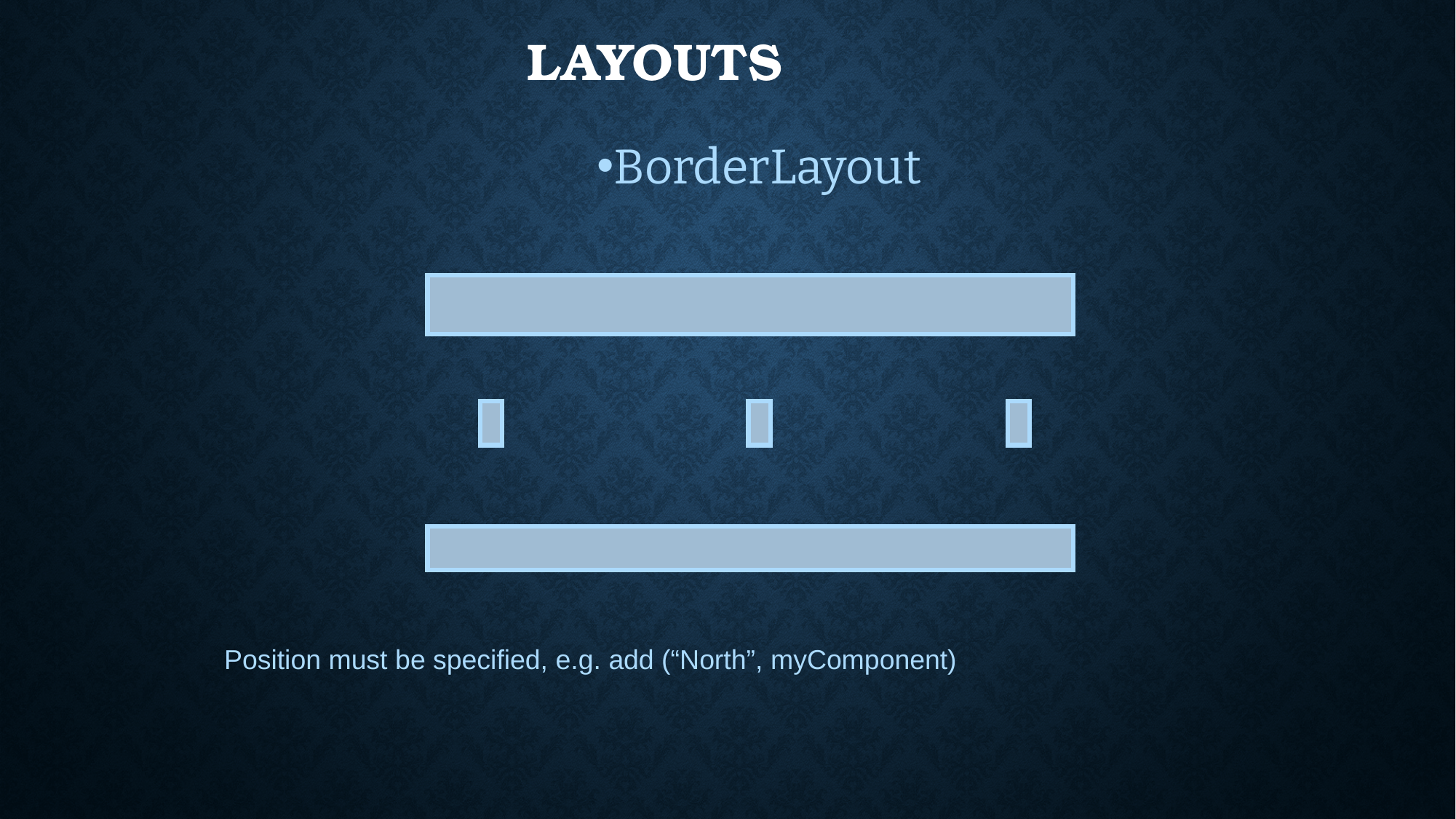

# Layouts
BorderLayout

Position must be specified, e.g. add (“North”, myComponent)